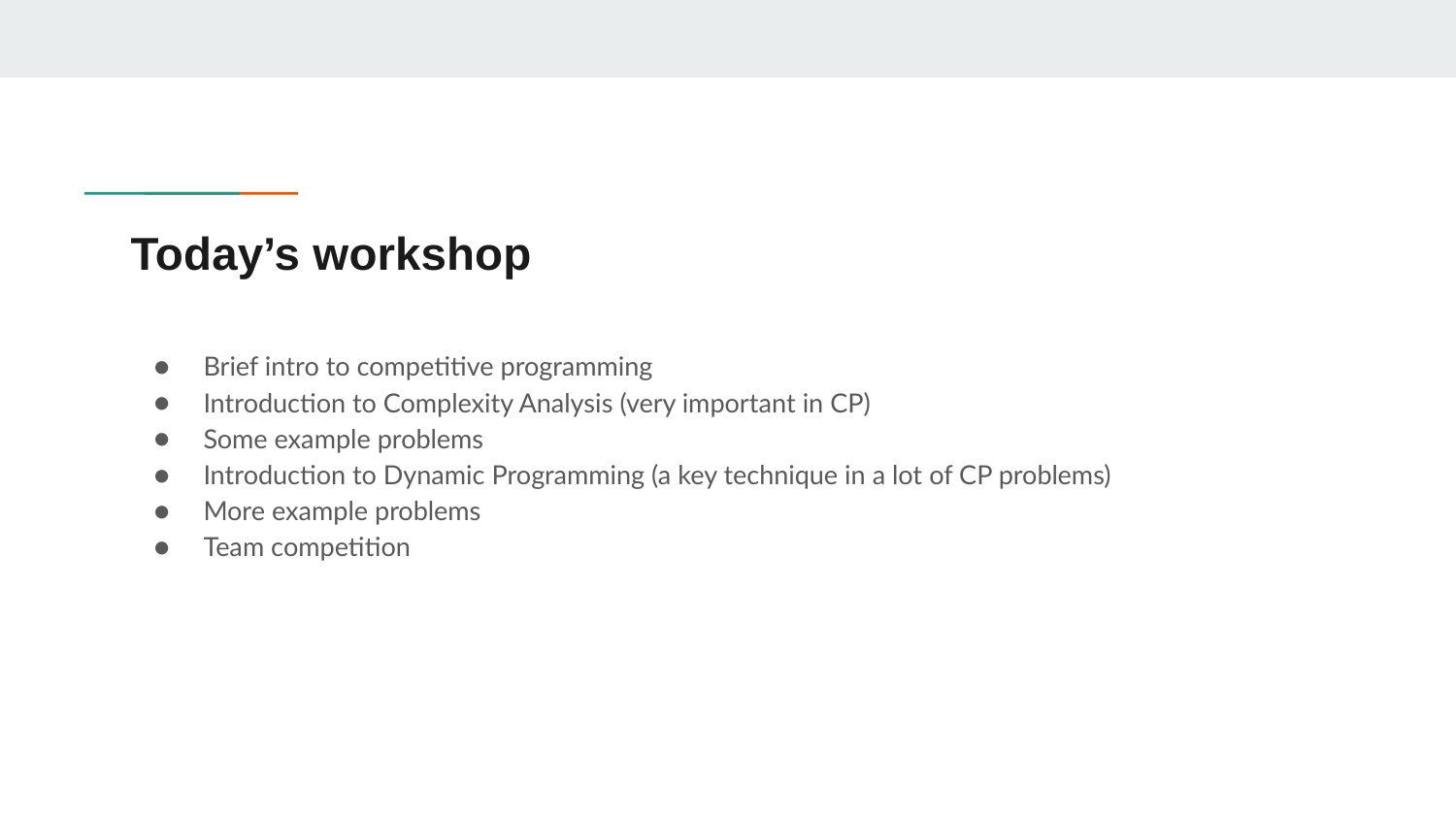

# Today’s workshop
Brief intro to competitive programming
Introduction to Complexity Analysis (very important in CP)
Some example problems
Introduction to Dynamic Programming (a key technique in a lot of CP problems)
More example problems
Team competition